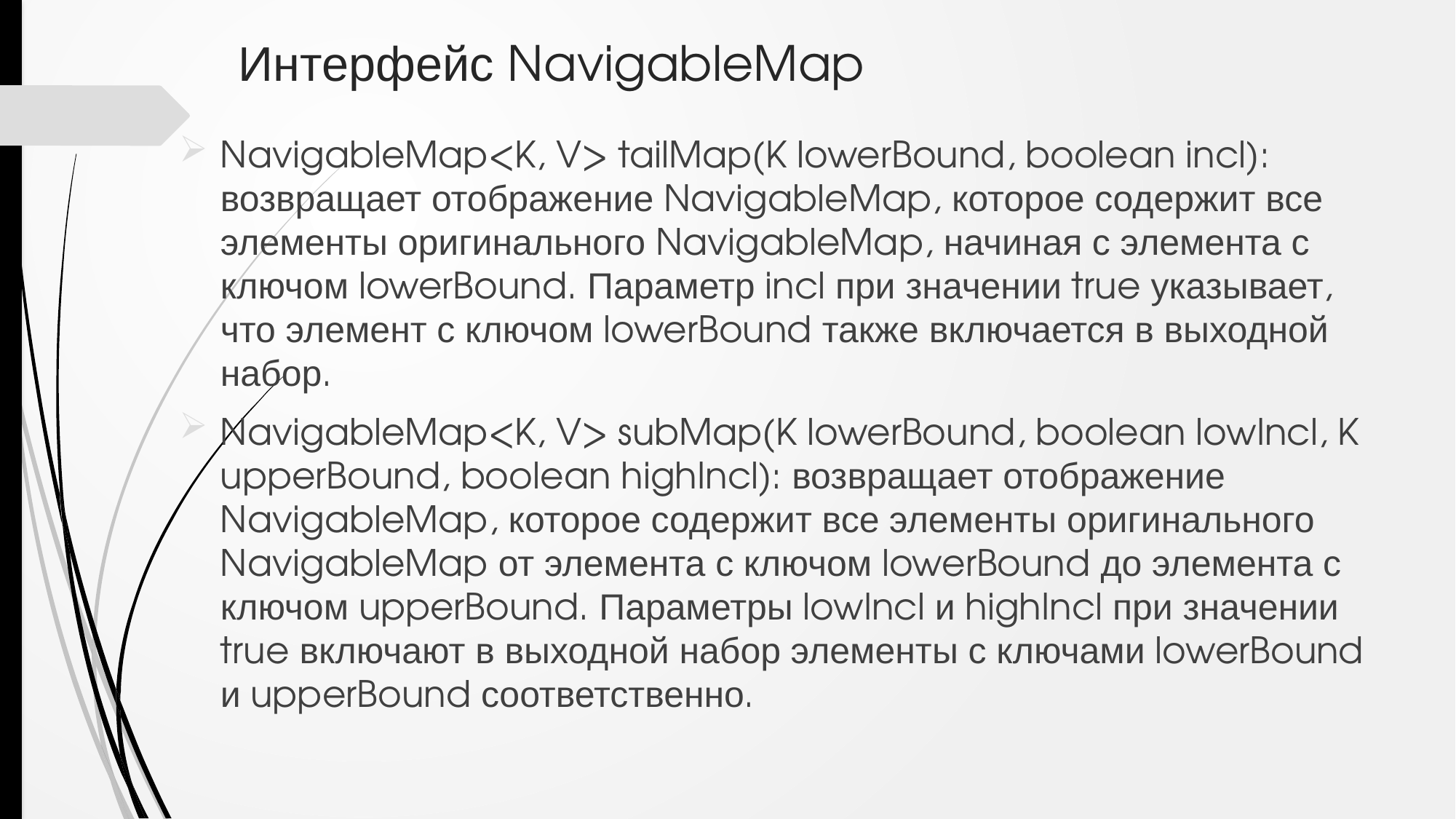

# Интерфейс NavigableMap
NavigableMap<K, V> tailMap(K lowerBound, boolean incl): возвращает отображение NavigableMap, которое содержит все элементы оригинального NavigableMap, начиная с элемента с ключом lowerBound. Параметр incl при значении true указывает, что элемент с ключом lowerBound также включается в выходной набор.
NavigableMap<K, V> subMap(K lowerBound, boolean lowIncl, K upperBound, boolean highIncl): возвращает отображение NavigableMap, которое содержит все элементы оригинального NavigableMap от элемента с ключом lowerBound до элемента с ключом upperBound. Параметры lowIncl и highIncl при значении true включают в выходной набор элементы с ключами lowerBound и upperBound соответственно.